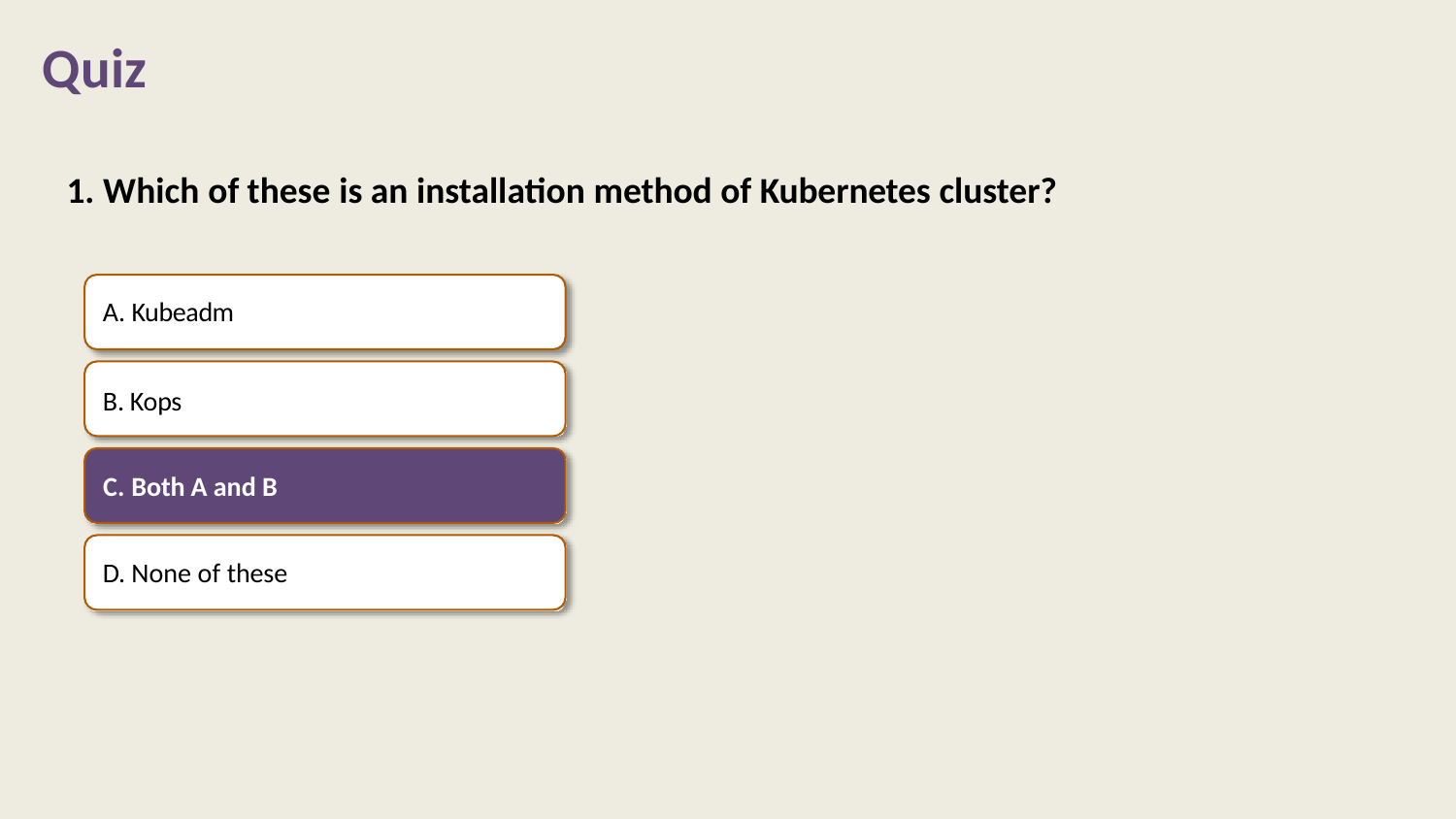

# Quiz
1. Which of these is an installation method of Kubernetes cluster?

Kubeadm

Kops

C. Both A and B

D. None of these